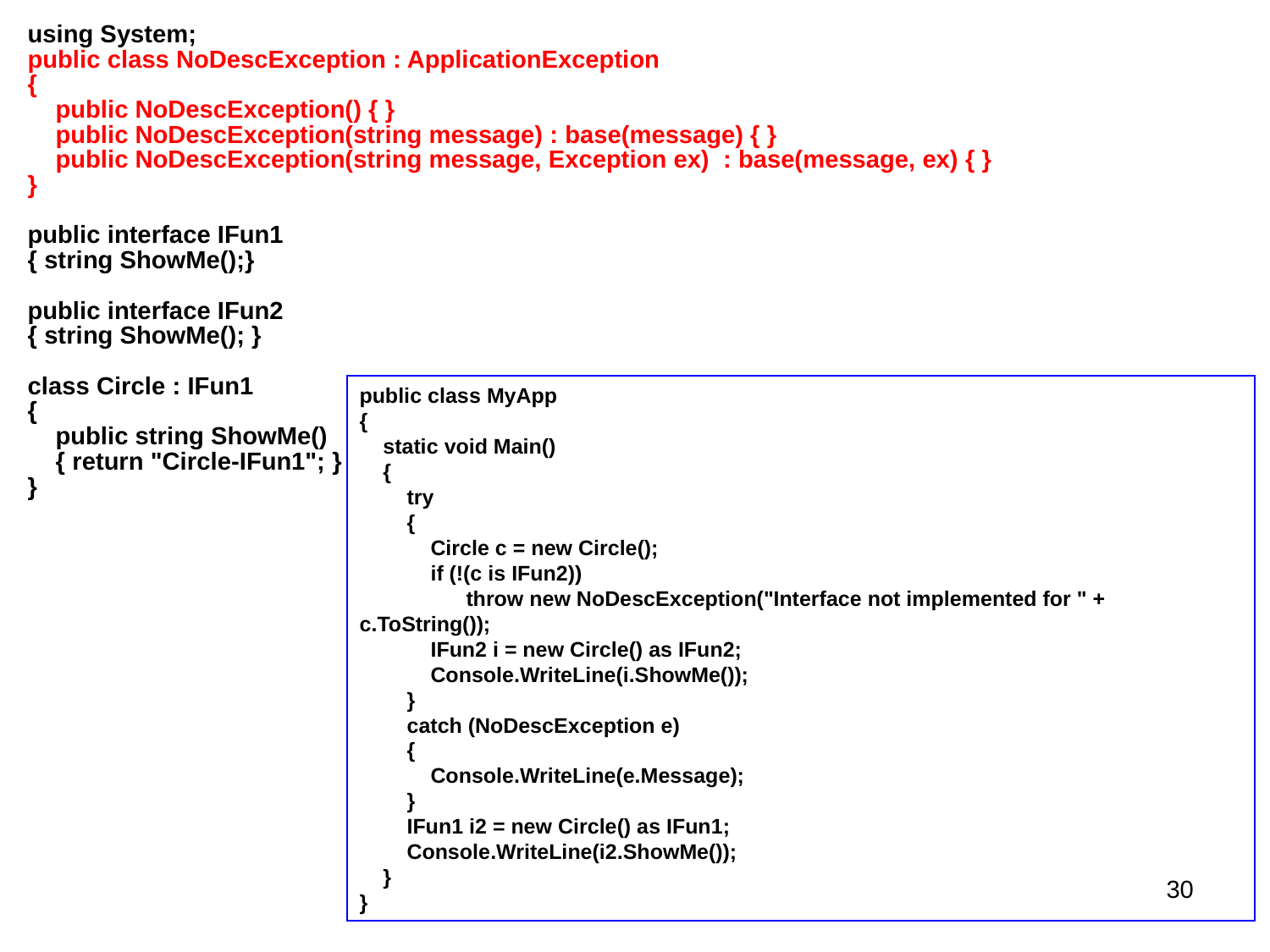

using System;
public class NoDescException : ApplicationException
{
    public NoDescException() { }
    public NoDescException(string message) : base(message) { }
    public NoDescException(string message, Exception ex)  : base(message, ex) { }
}

public interface IFun1
{ string ShowMe();}

public interface IFun2
{ string ShowMe(); }

class Circle : IFun1
{
    public string ShowMe()
    { return "Circle-IFun1"; }
}
public class MyApp
{
    static void Main()
    {
        try
        {
            Circle c = new Circle();
            if (!(c is IFun2))
                  throw new NoDescException("Interface not implemented for " + c.ToString());
            IFun2 i = new Circle() as IFun2;
            Console.WriteLine(i.ShowMe());
        }
        catch (NoDescException e)
        {
            Console.WriteLine(e.Message);
        }
        IFun1 i2 = new Circle() as IFun1;
        Console.WriteLine(i2.ShowMe());
    }
}
30